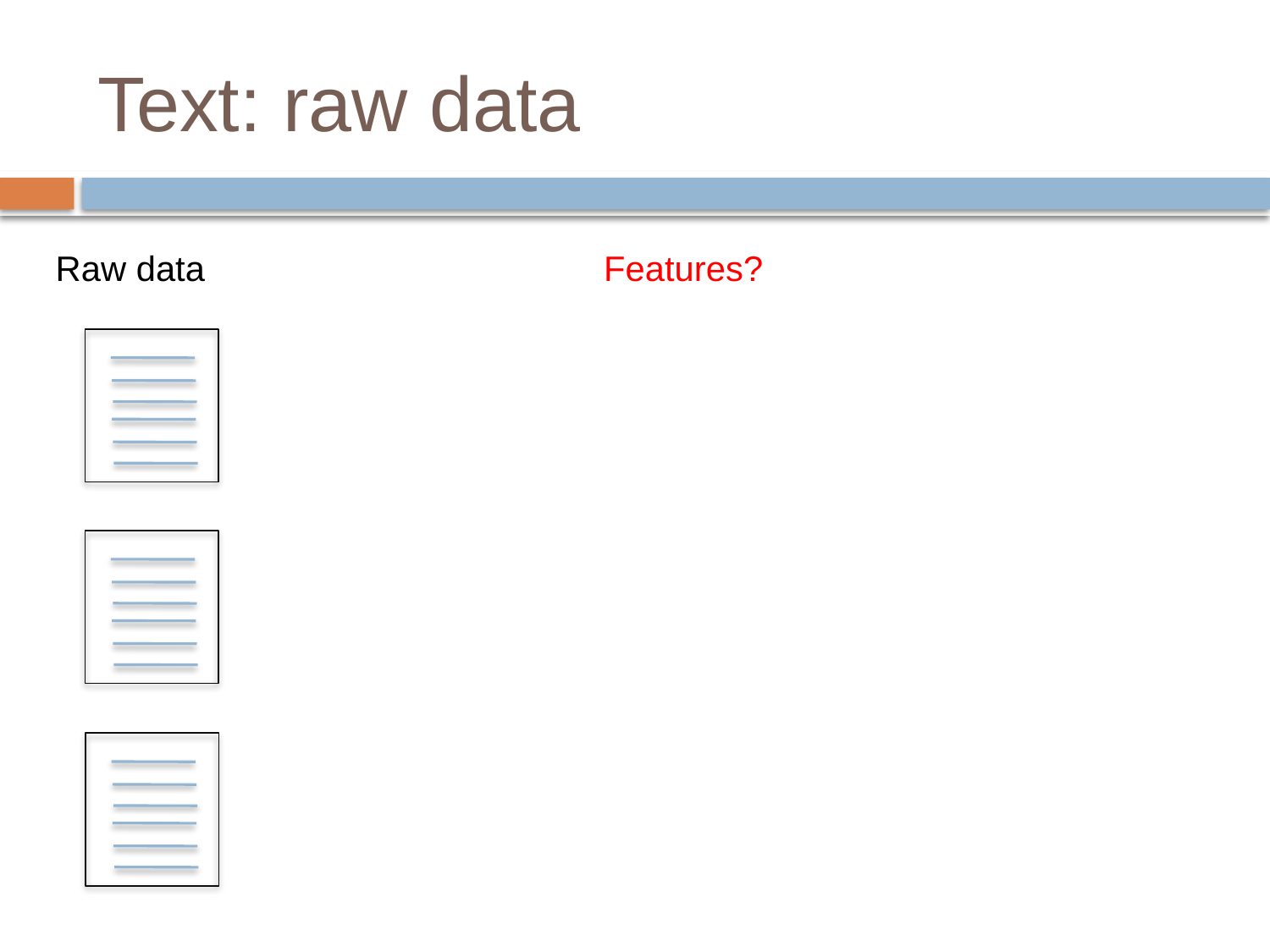

# Text: raw data
Raw data
Features?